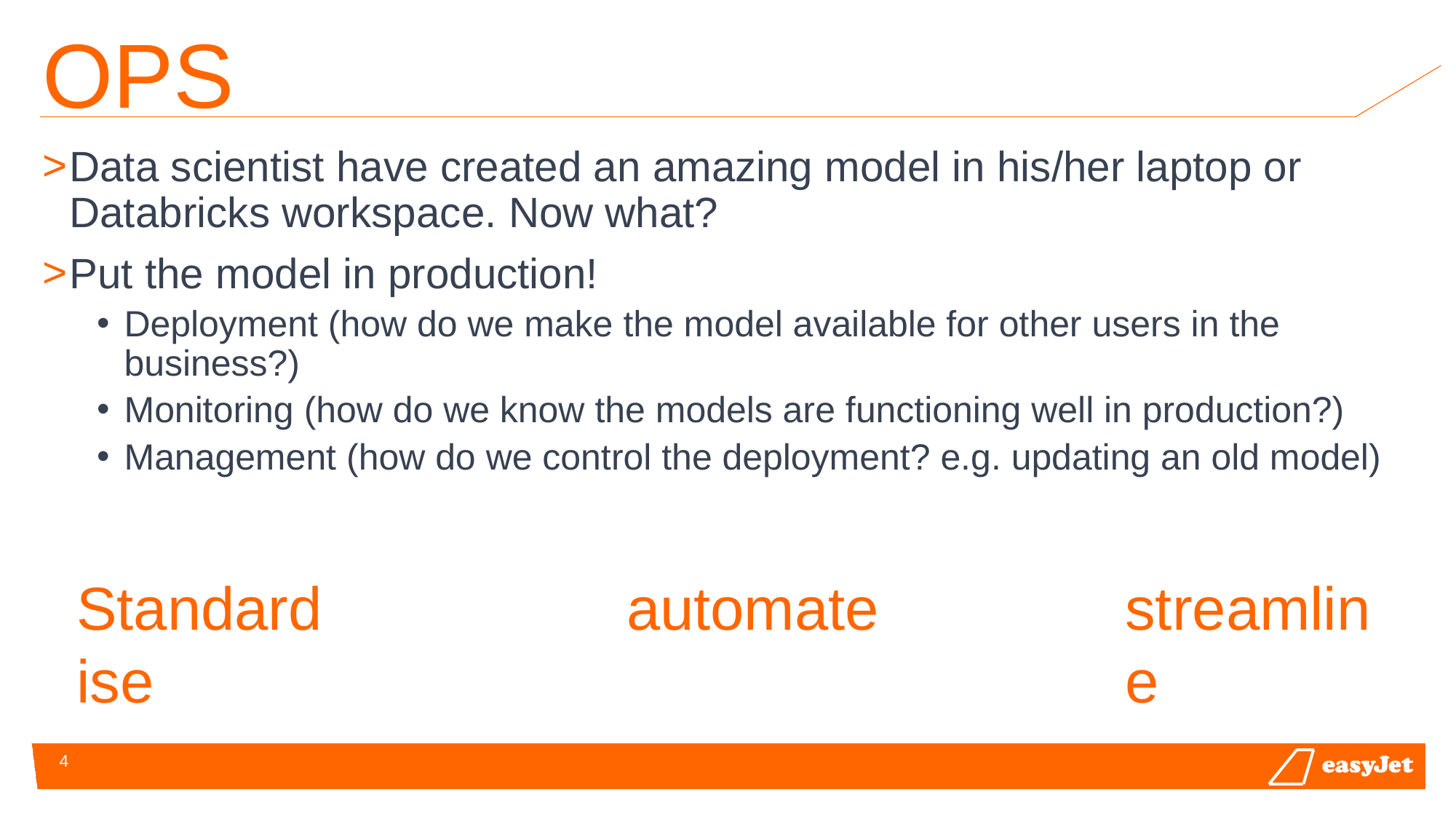

# OPS
Data scientist have created an amazing model in his/her laptop or Databricks workspace. Now what?
Put the model in production!
Deployment (how do we make the model available for other users in the business?)
Monitoring (how do we know the models are functioning well in production?)
Management (how do we control the deployment? e.g. updating an old model)

Standardise
automate
streamline
4